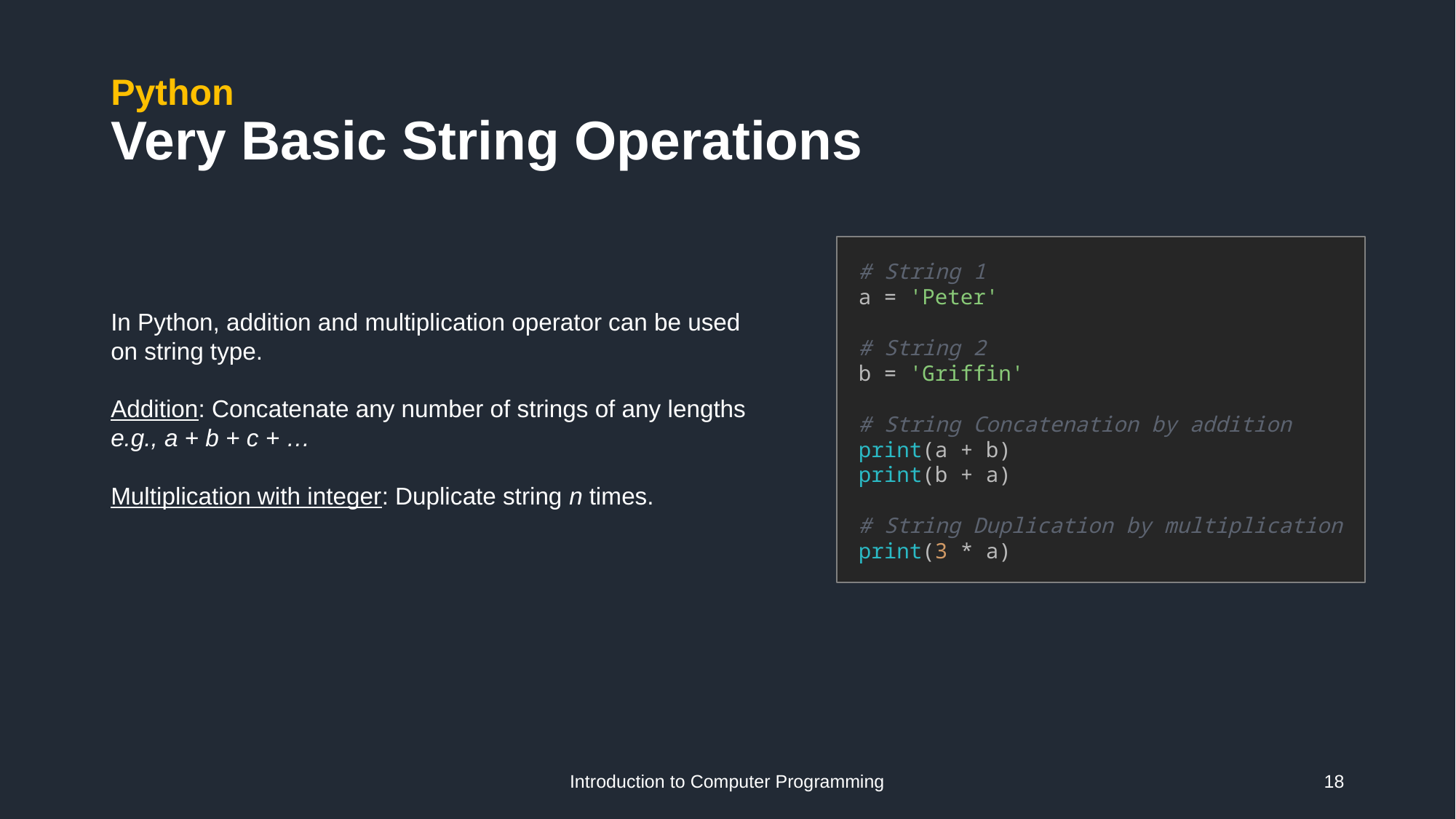

# Python Very Basic String Operations
# String 1 a = 'Peter' # String 2 b = 'Griffin' # String Concatenation by addition print(a + b) print(b + a) # String Duplication by multiplication print(3 * a)
In Python, addition and multiplication operator can be used on string type.

Addition: Concatenate any number of strings of any lengths
e.g., a + b + c + …

Multiplication with integer: Duplicate string n times.
Introduction to Computer Programming
18